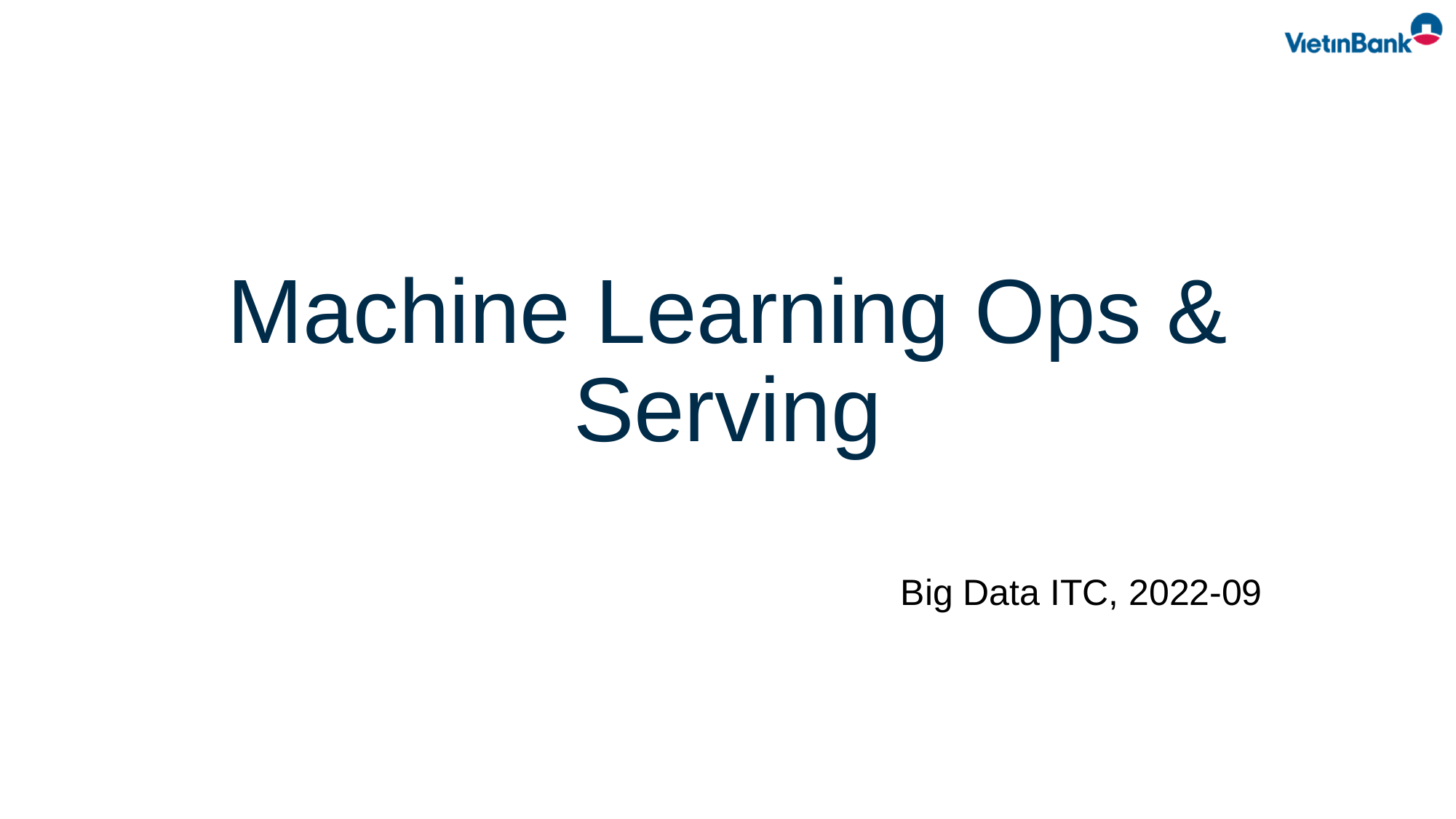

# Machine Learning Ops & Serving
Big Data ITC, 2022-09